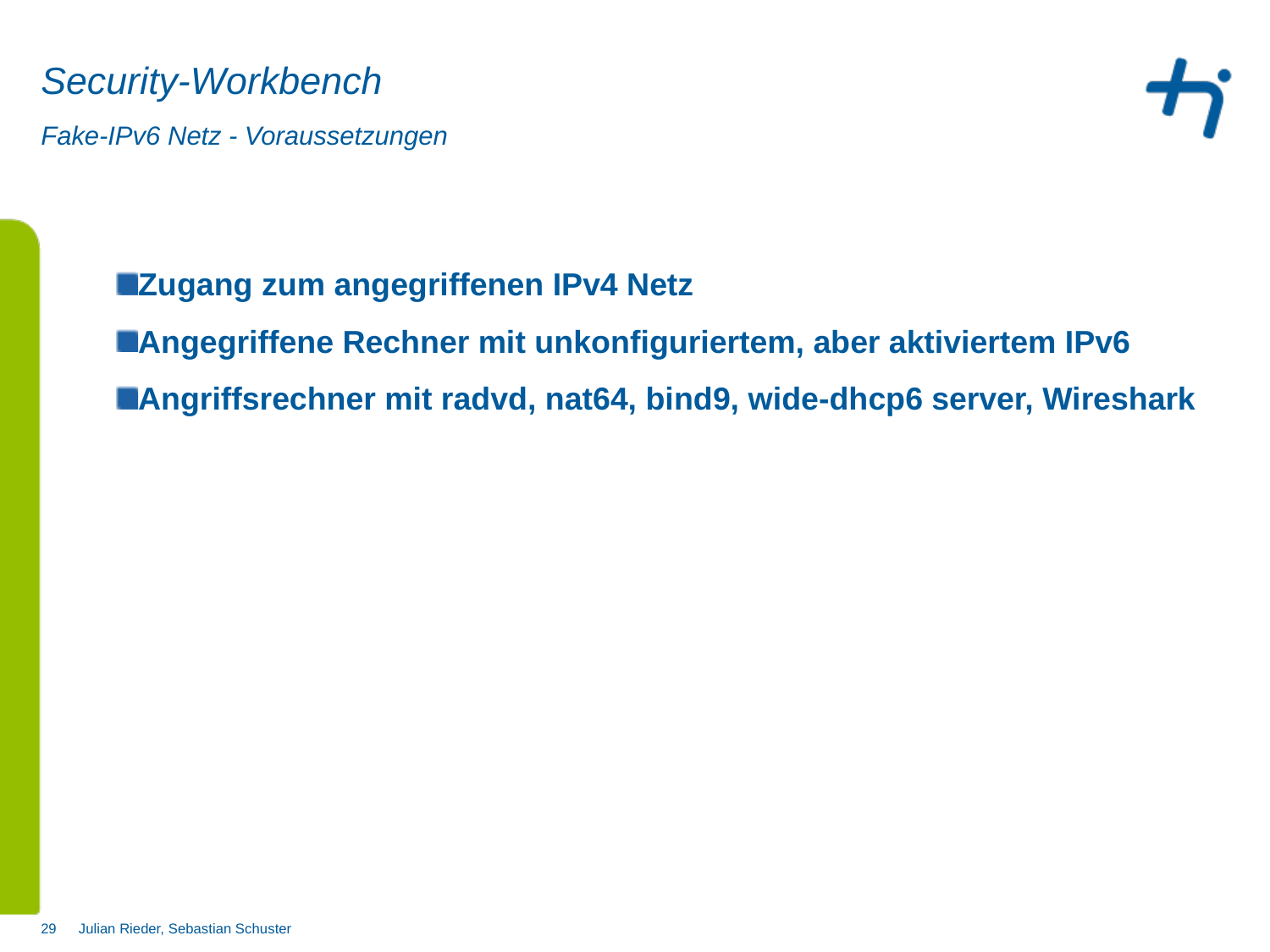

# Security-Workbench
Fake-IPv6 Netz - Voraussetzungen
Zugang zum angegriffenen IPv4 Netz
Angegriffene Rechner mit unkonfiguriertem, aber aktiviertem IPv6
Angriffsrechner mit radvd, nat64, bind9, wide-dhcp6 server, Wireshark

Julian Rieder, Sebastian Schuster
29